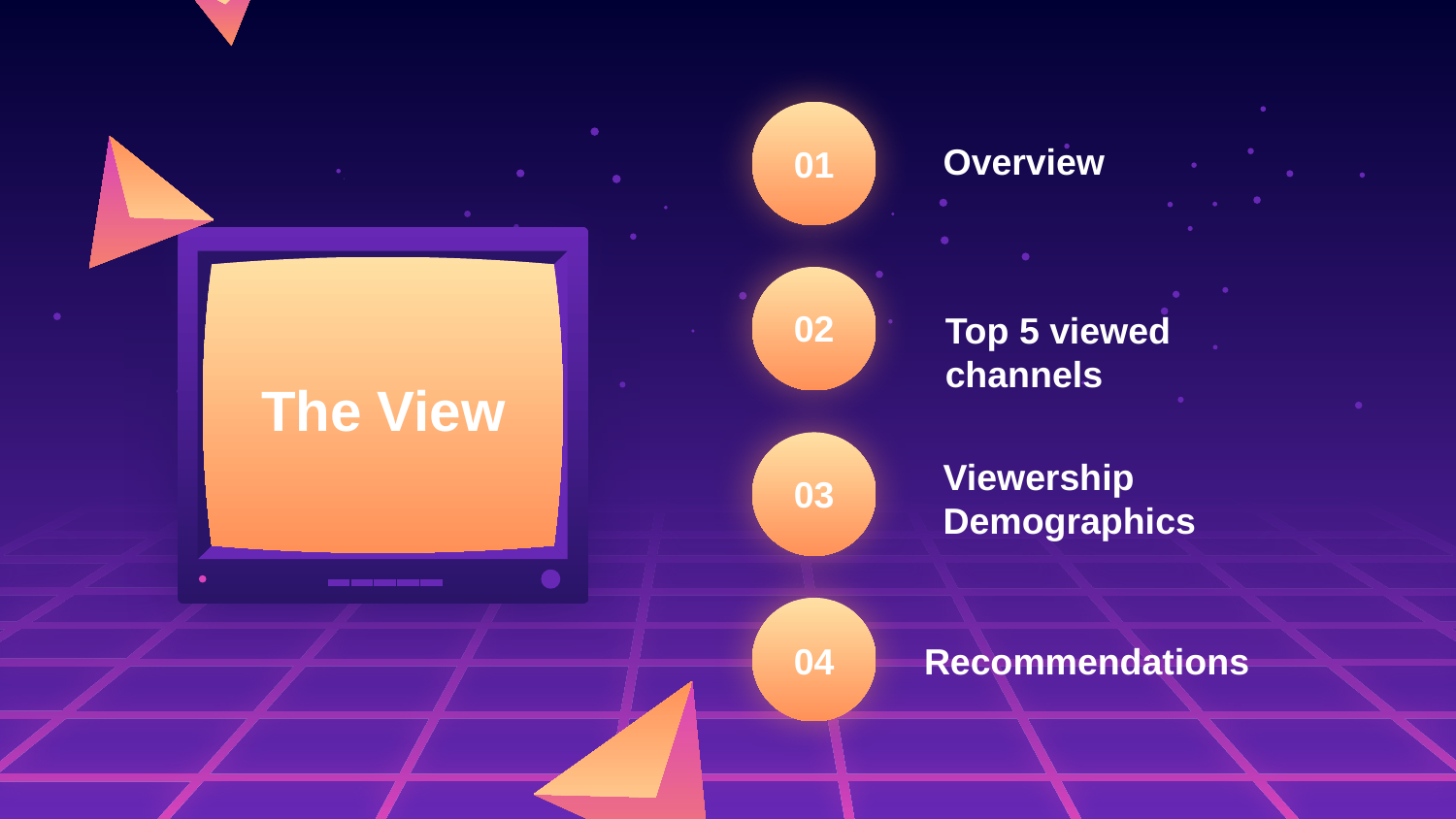

Overview

# 01

Top 5 viewed channels
02
The View
Viewership Demographics

03

Recommendations
04